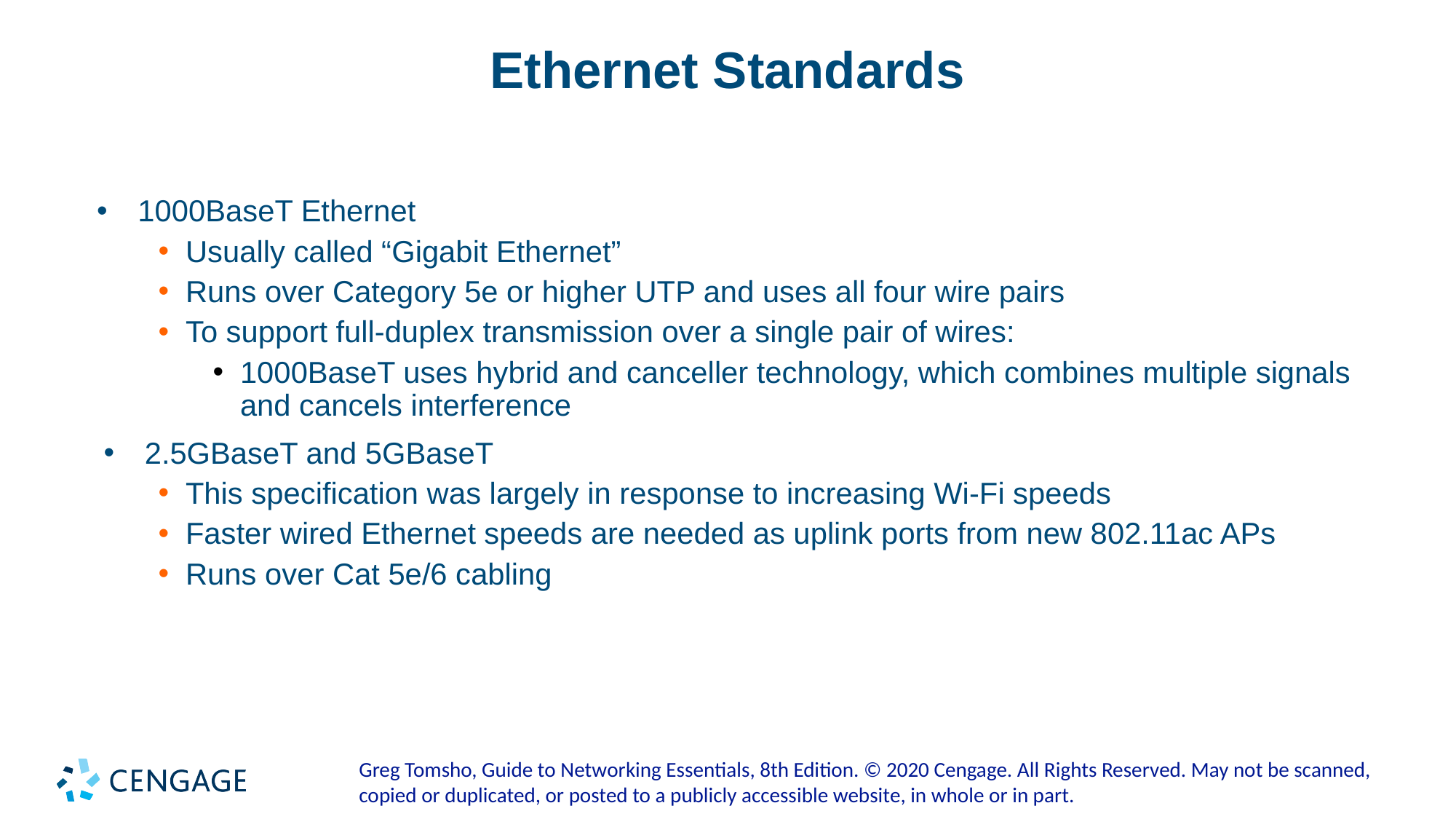

# Ethernet Standards
1000BaseT Ethernet
Usually called “Gigabit Ethernet”
Runs over Category 5e or higher UTP and uses all four wire pairs
To support full-duplex transmission over a single pair of wires:
1000BaseT uses hybrid and canceller technology, which combines multiple signals and cancels interference
2.5GBaseT and 5GBaseT
This specification was largely in response to increasing Wi-Fi speeds
Faster wired Ethernet speeds are needed as uplink ports from new 802.11ac APs
Runs over Cat 5e/6 cabling